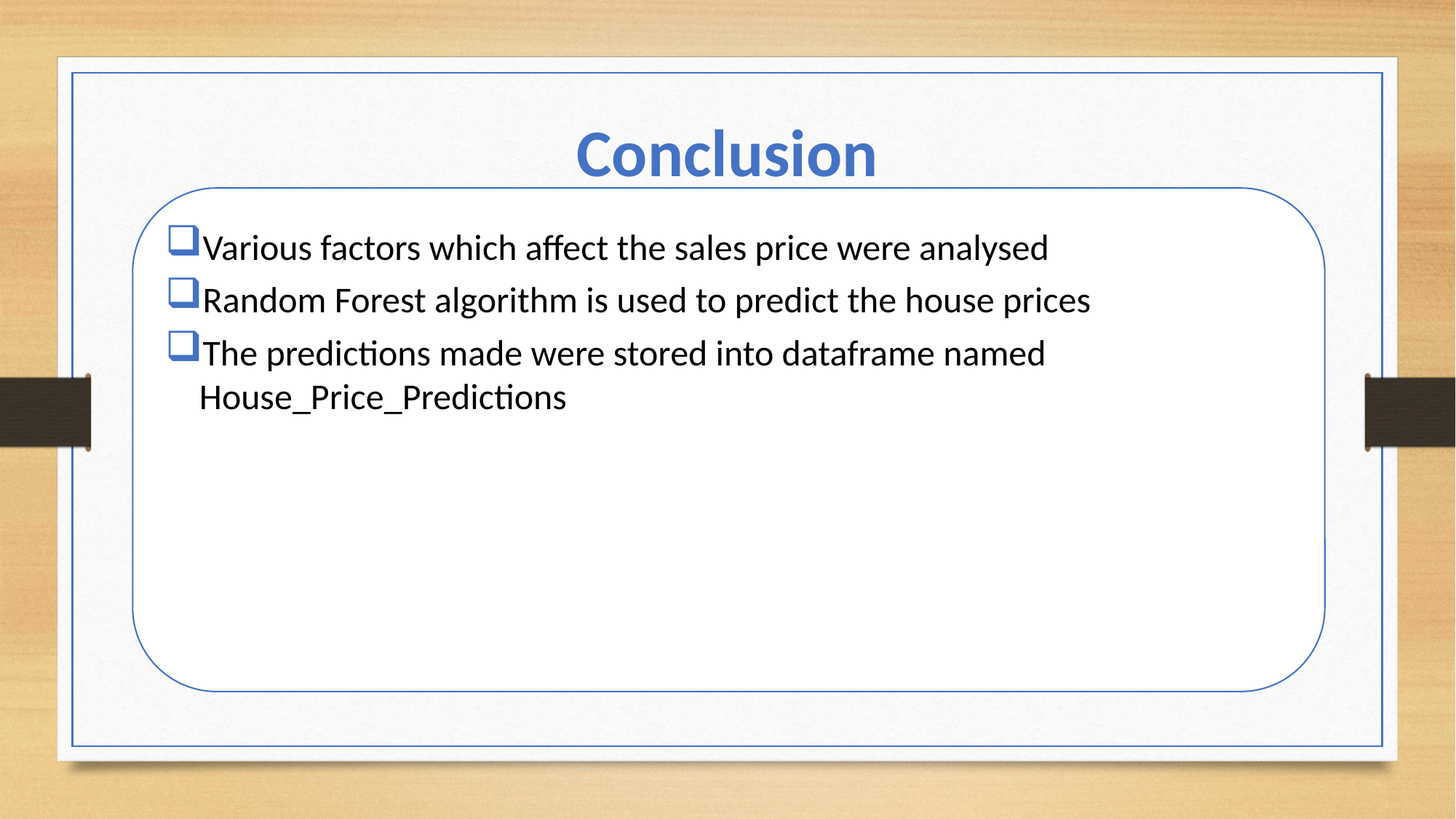

Conclusion

Various factors which affect the sales price were analysed
Random Forest algorithm is used to predict the house prices
The predictions made were stored into dataframe named House_Price_Predictions